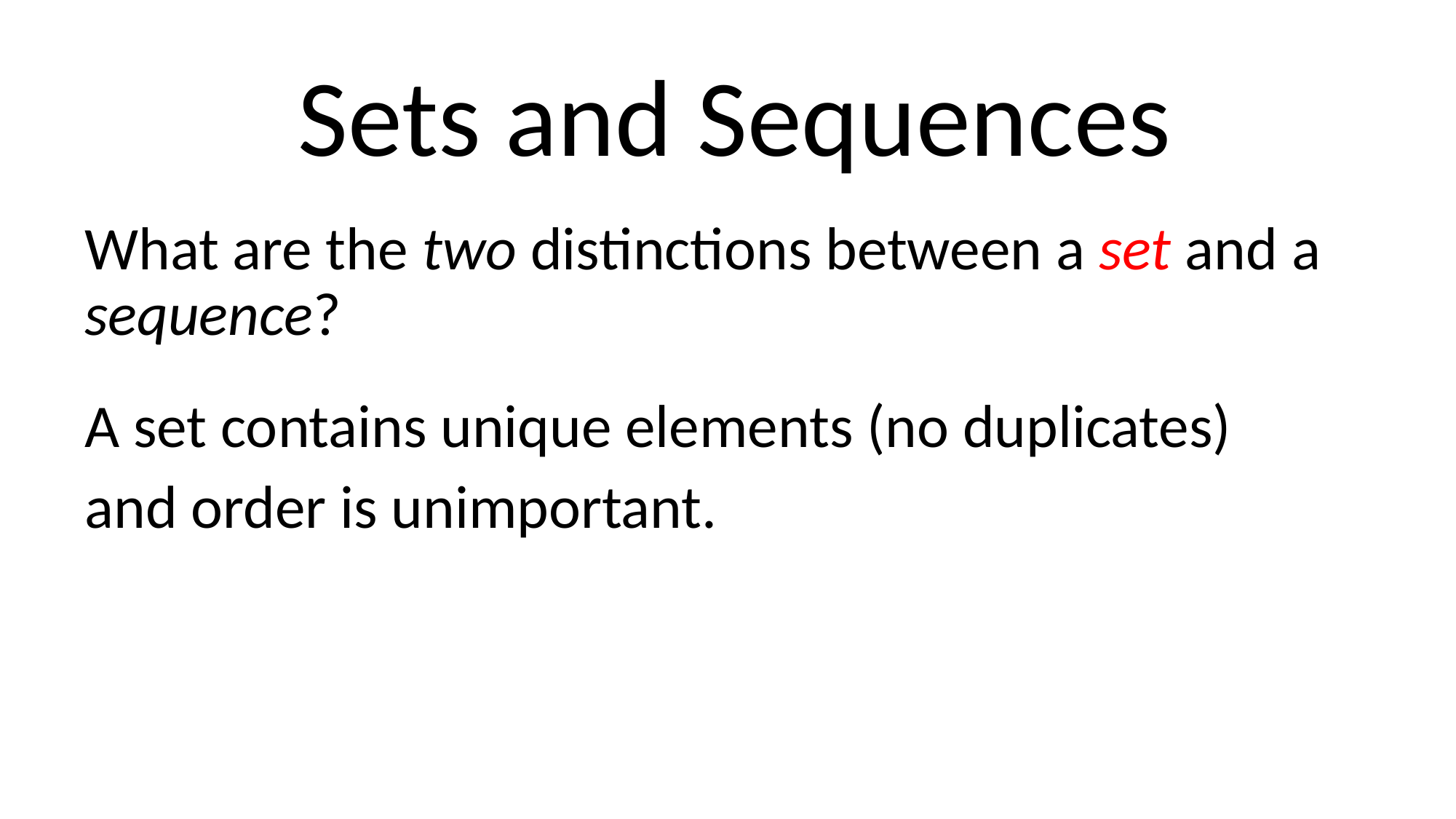

# Sets and Sequences
What are the two distinctions between a set and a sequence?

A set contains unique elements (no duplicates)
and order is unimportant.